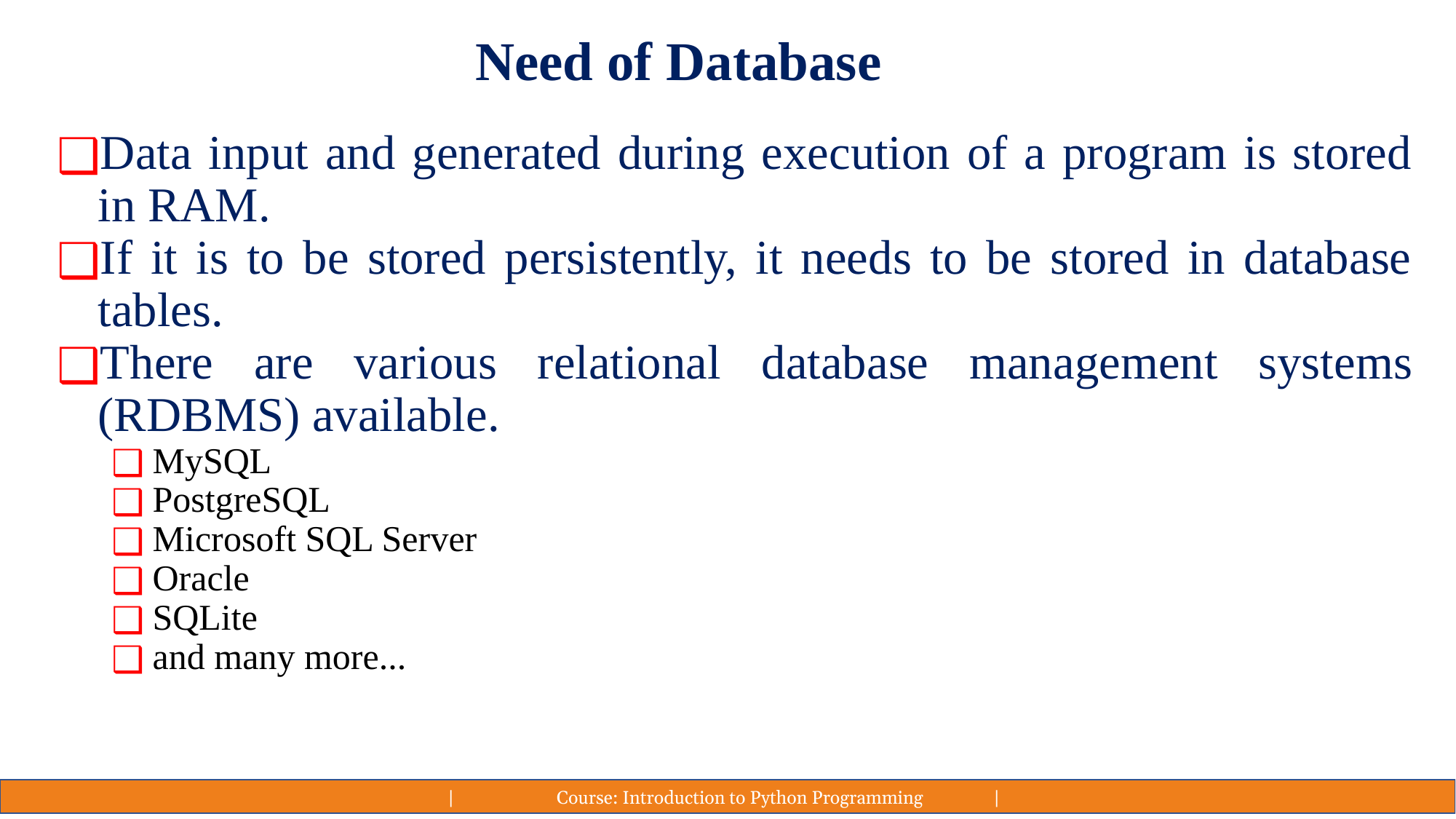

# Need of Database
Data input and generated during execution of a program is stored in RAM.
If it is to be stored persistently, it needs to be stored in database tables.
There are various relational database management systems (RDBMS) available.
MySQL
PostgreSQL
Microsoft SQL Server
Oracle
SQLite
and many more...